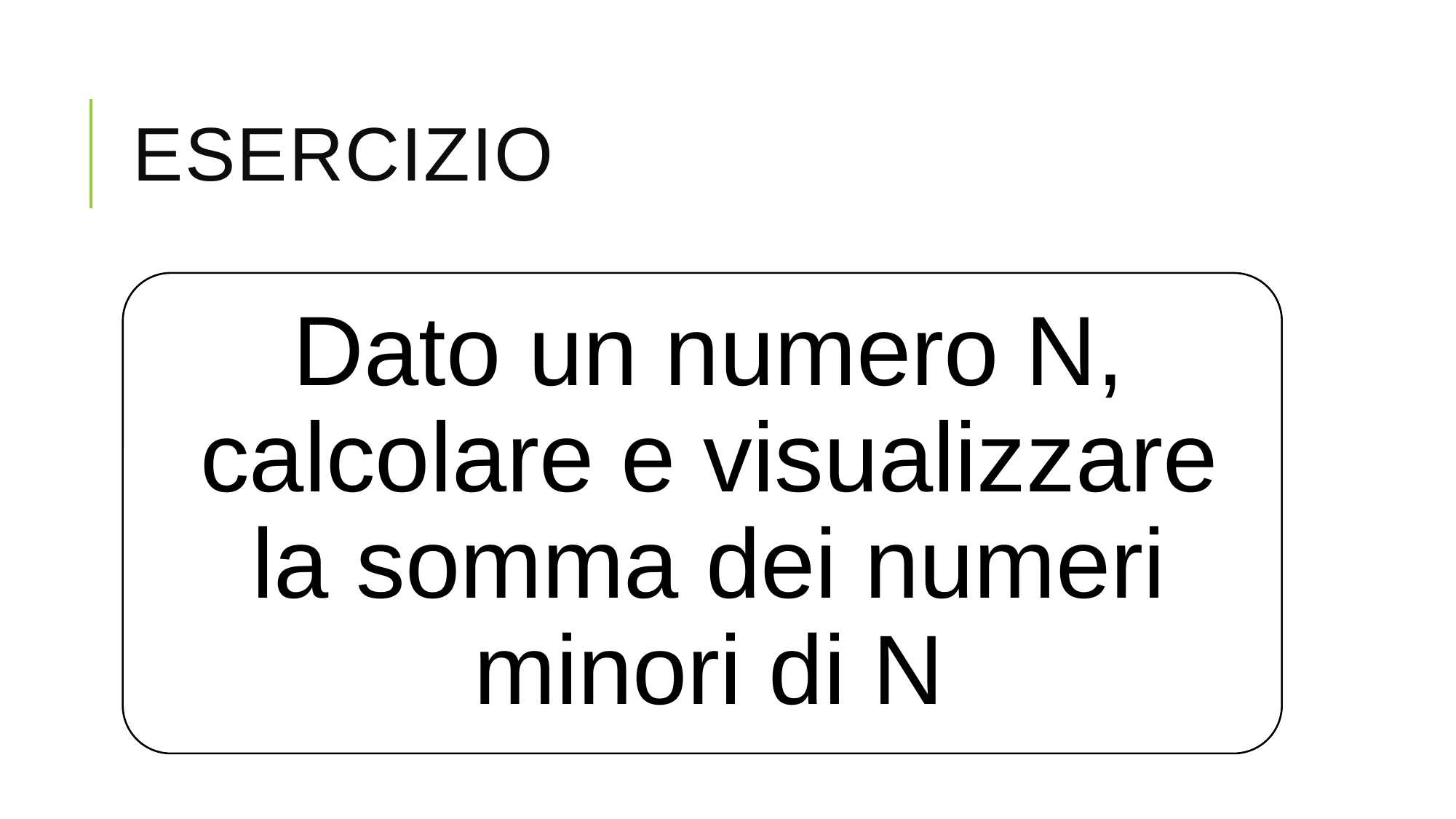

# esercizio
Dato un numero N, calcolare e visualizzare la somma dei numeri minori di N